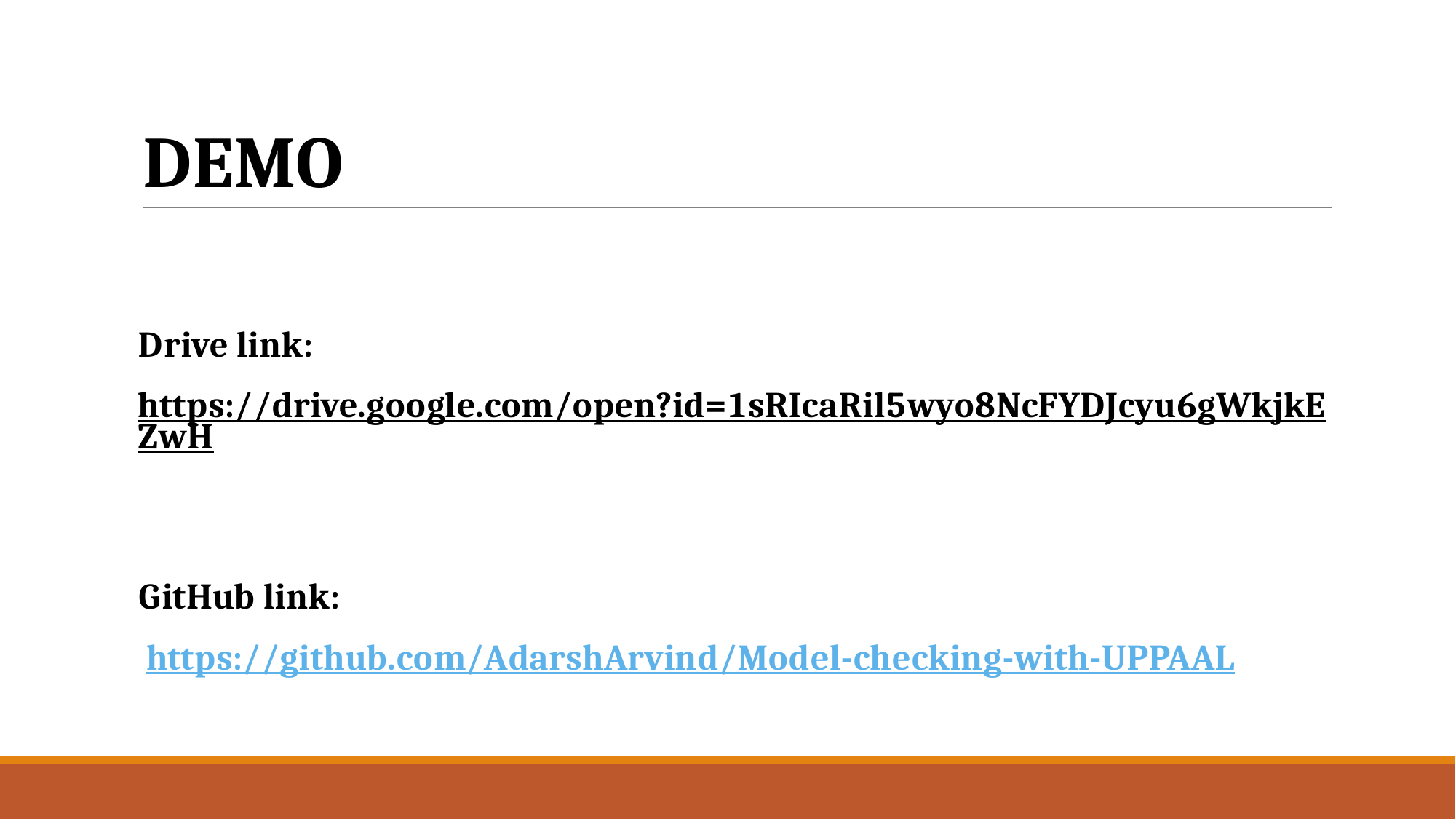

# DEMO

Drive link:
https://drive.google.com/open?id=1sRIcaRil5wyo8NcFYDJcyu6gWkjkEZwH

GitHub link:
 https://github.com/AdarshArvind/Model-checking-with-UPPAAL